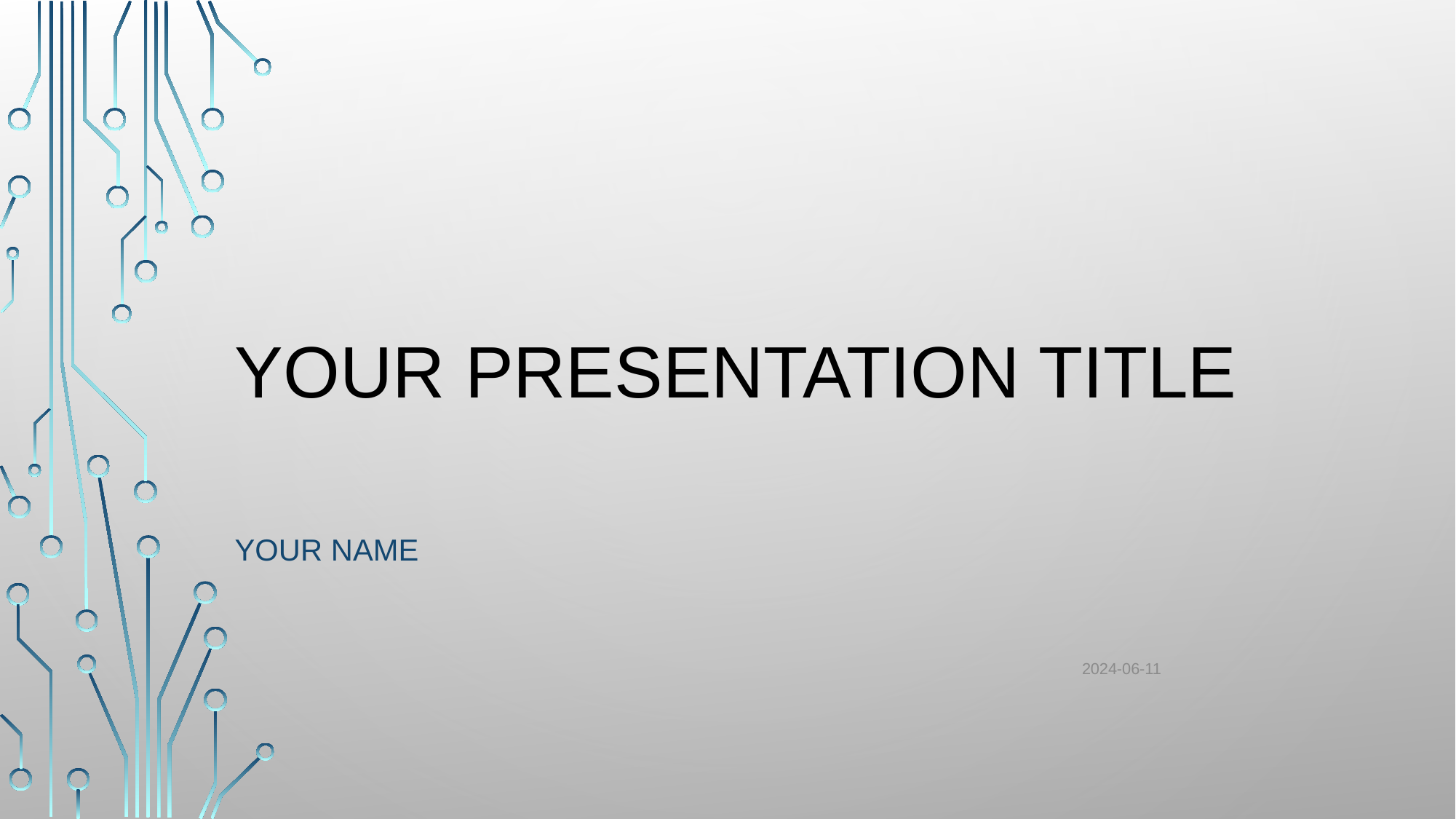

# Your Presentation Title
Your Name
2024-06-11